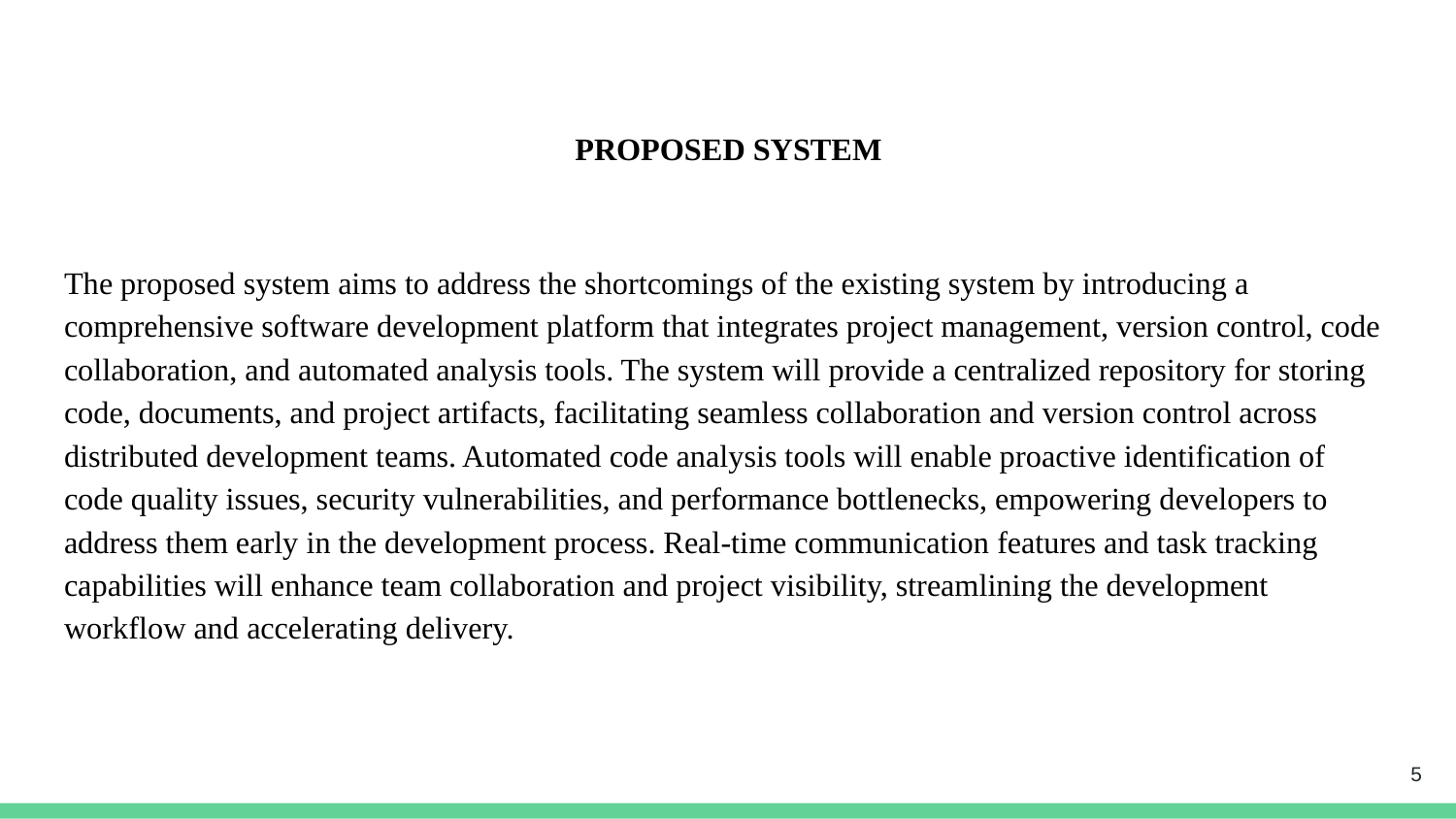

PROPOSED SYSTEM

The proposed system aims to address the shortcomings of the existing system by introducing a comprehensive software development platform that integrates project management, version control, code collaboration, and automated analysis tools. The system will provide a centralized repository for storing code, documents, and project artifacts, facilitating seamless collaboration and version control across distributed development teams. Automated code analysis tools will enable proactive identification of code quality issues, security vulnerabilities, and performance bottlenecks, empowering developers to address them early in the development process. Real-time communication features and task tracking capabilities will enhance team collaboration and project visibility, streamlining the development workflow and accelerating delivery.

5